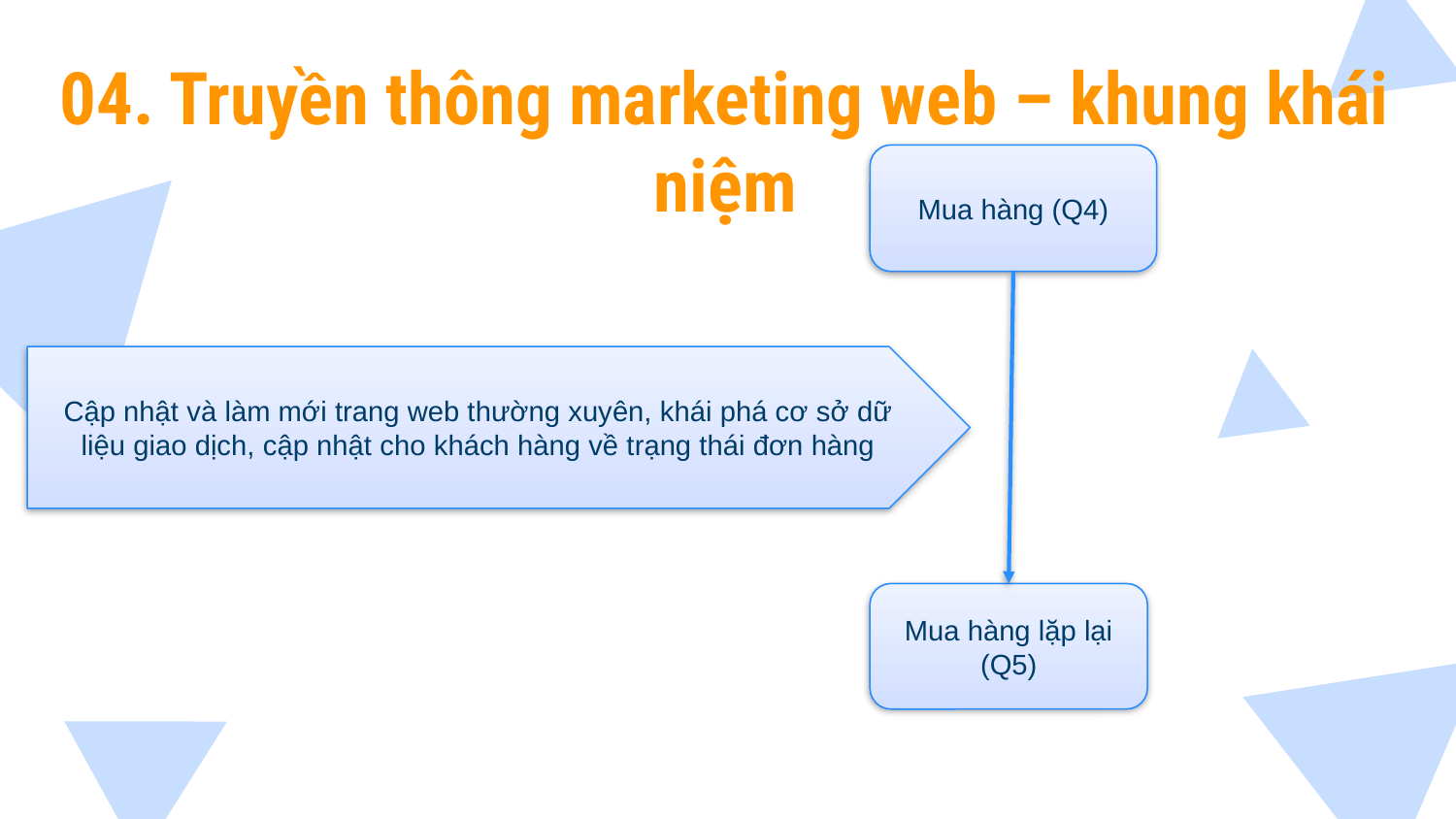

# 04. Truyền thông marketing web – khung khái niệm
Mua hàng (Q4)
Cập nhật và làm mới trang web thường xuyên, khái phá cơ sở dữ liệu giao dịch, cập nhật cho khách hàng về trạng thái đơn hàng
Mua hàng lặp lại (Q5)